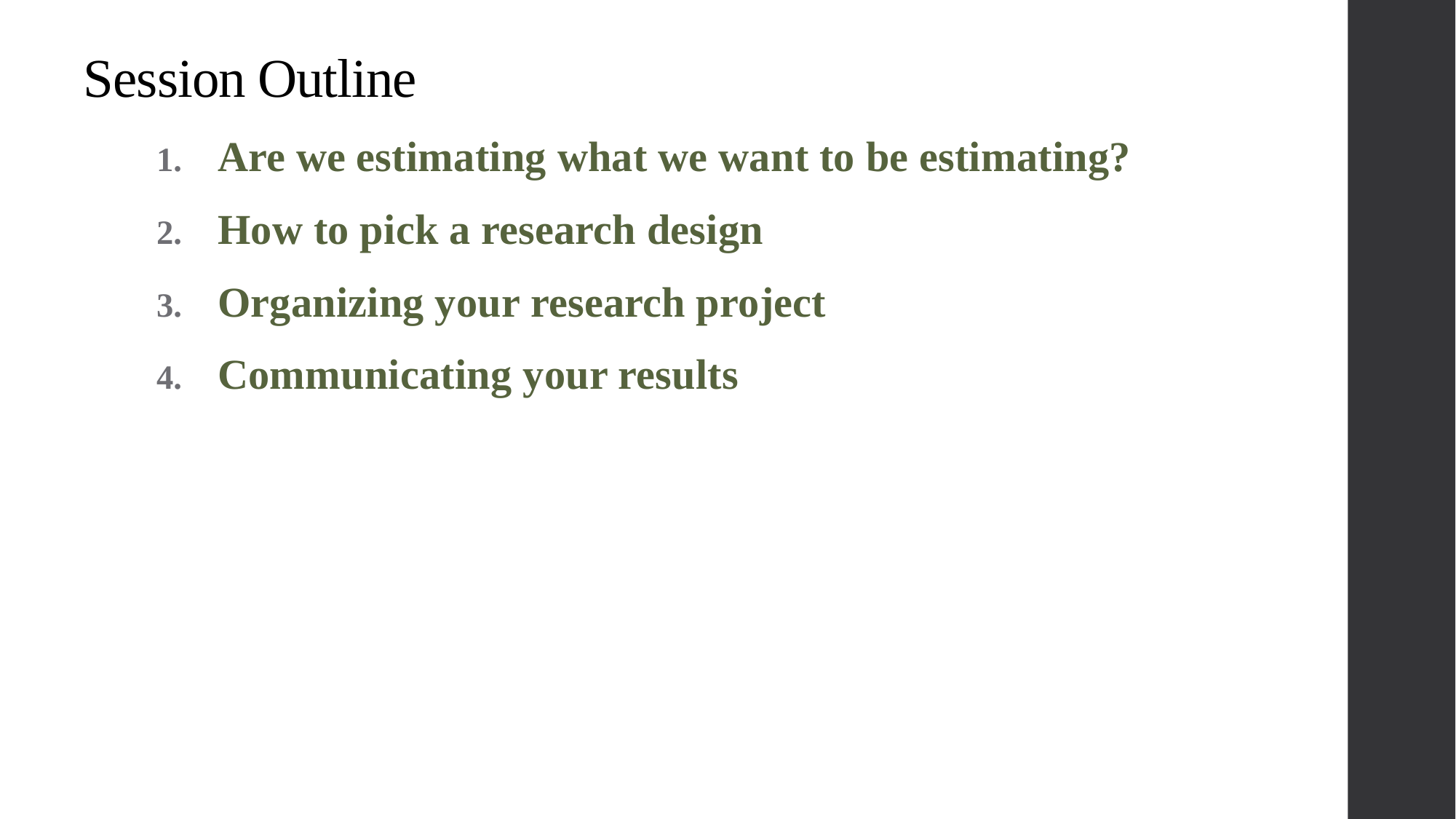

# Session Outline
Are we estimating what we want to be estimating?
How to pick a research design
Organizing your research project
Communicating your results